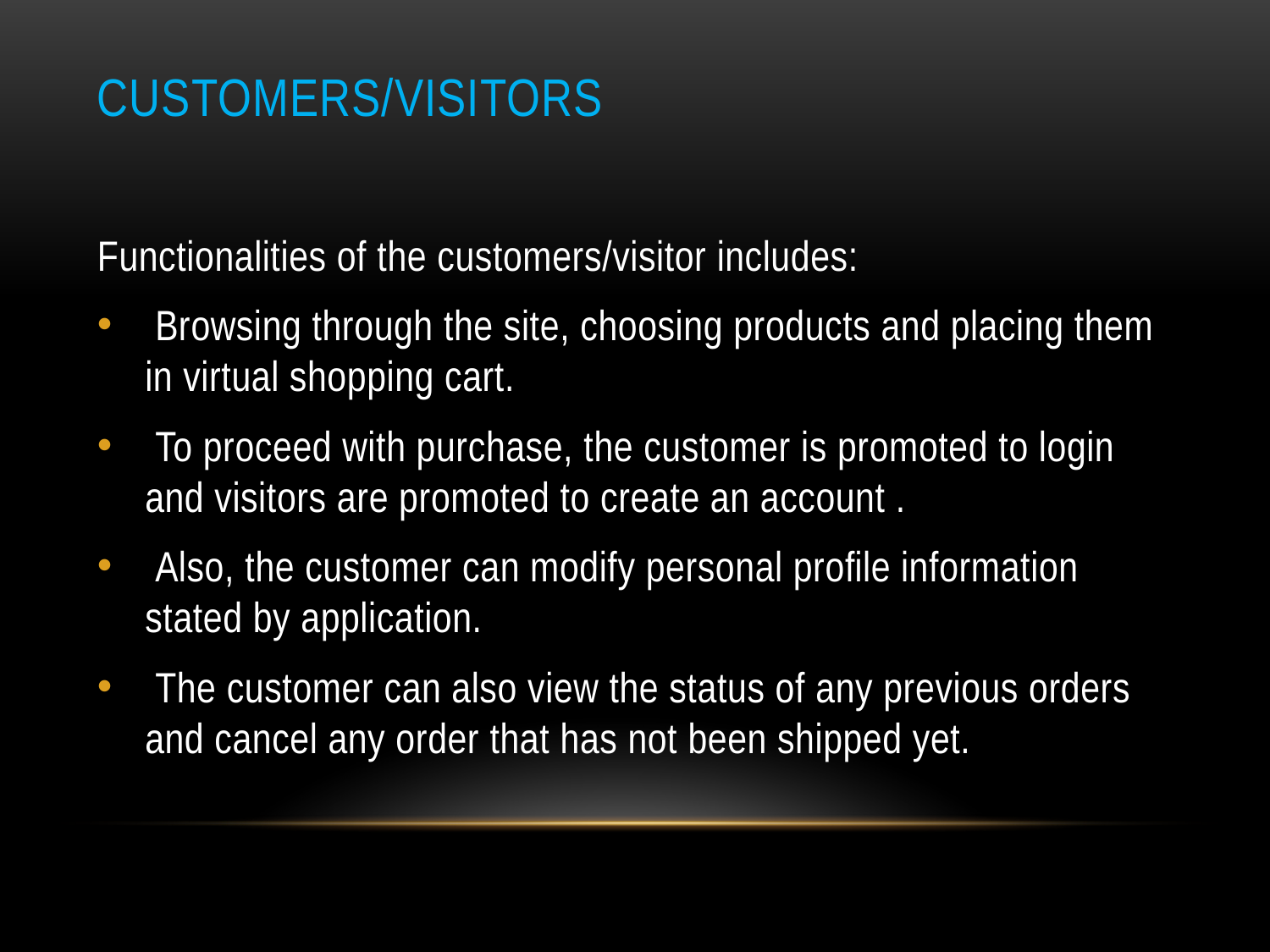

# Customers/Visitors
Functionalities of the customers/visitor includes:
 Browsing through the site, choosing products and placing them in virtual shopping cart.
 To proceed with purchase, the customer is promoted to login and visitors are promoted to create an account .
 Also, the customer can modify personal proﬁle information stated by application.
 The customer can also view the status of any previous orders and cancel any order that has not been shipped yet.